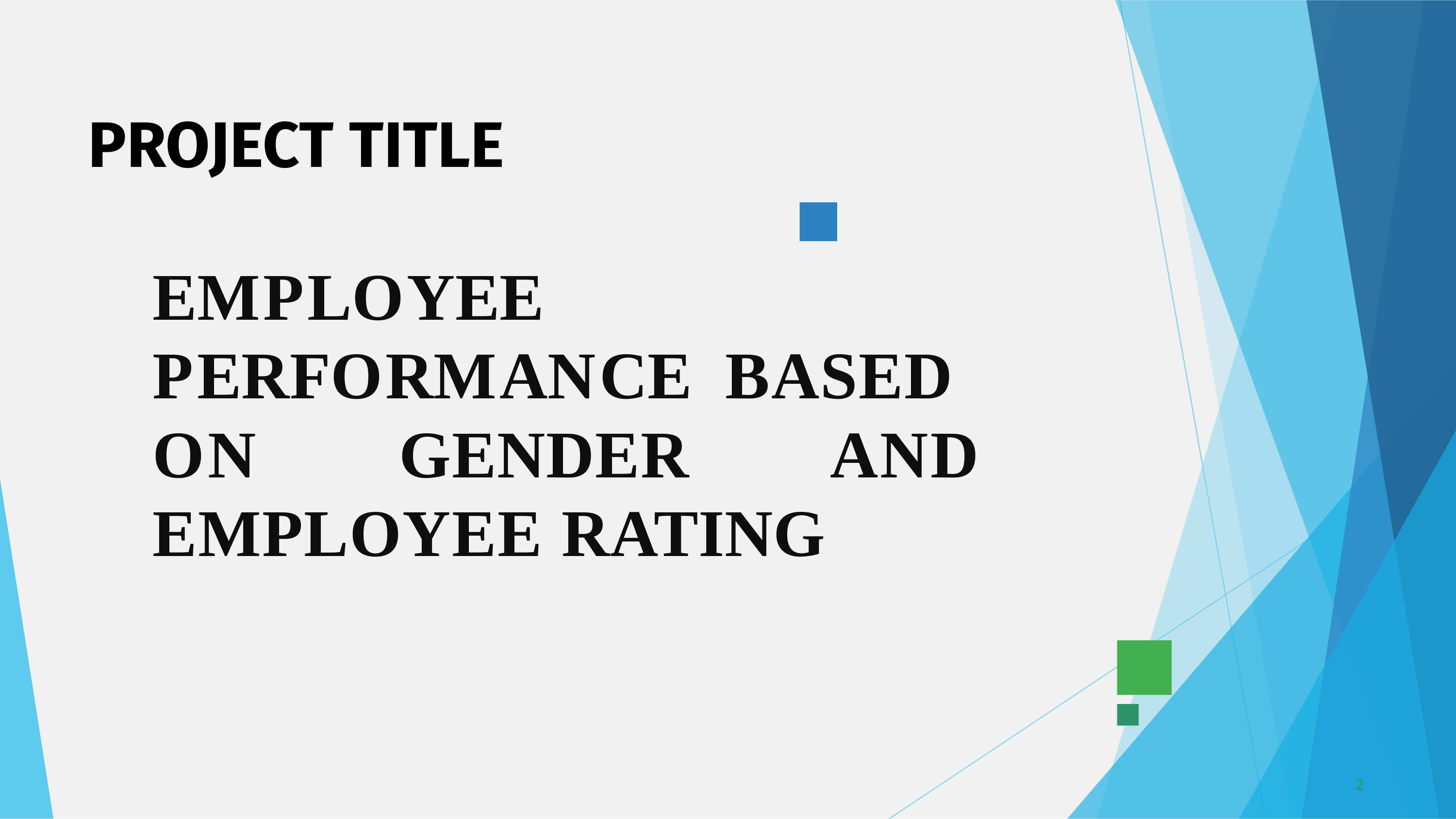

PROJECT TITLE
EMPLOYEE	PERFORMANCE  BASED	ON	GENDER	AND  EMPLOYEE	RATING
2